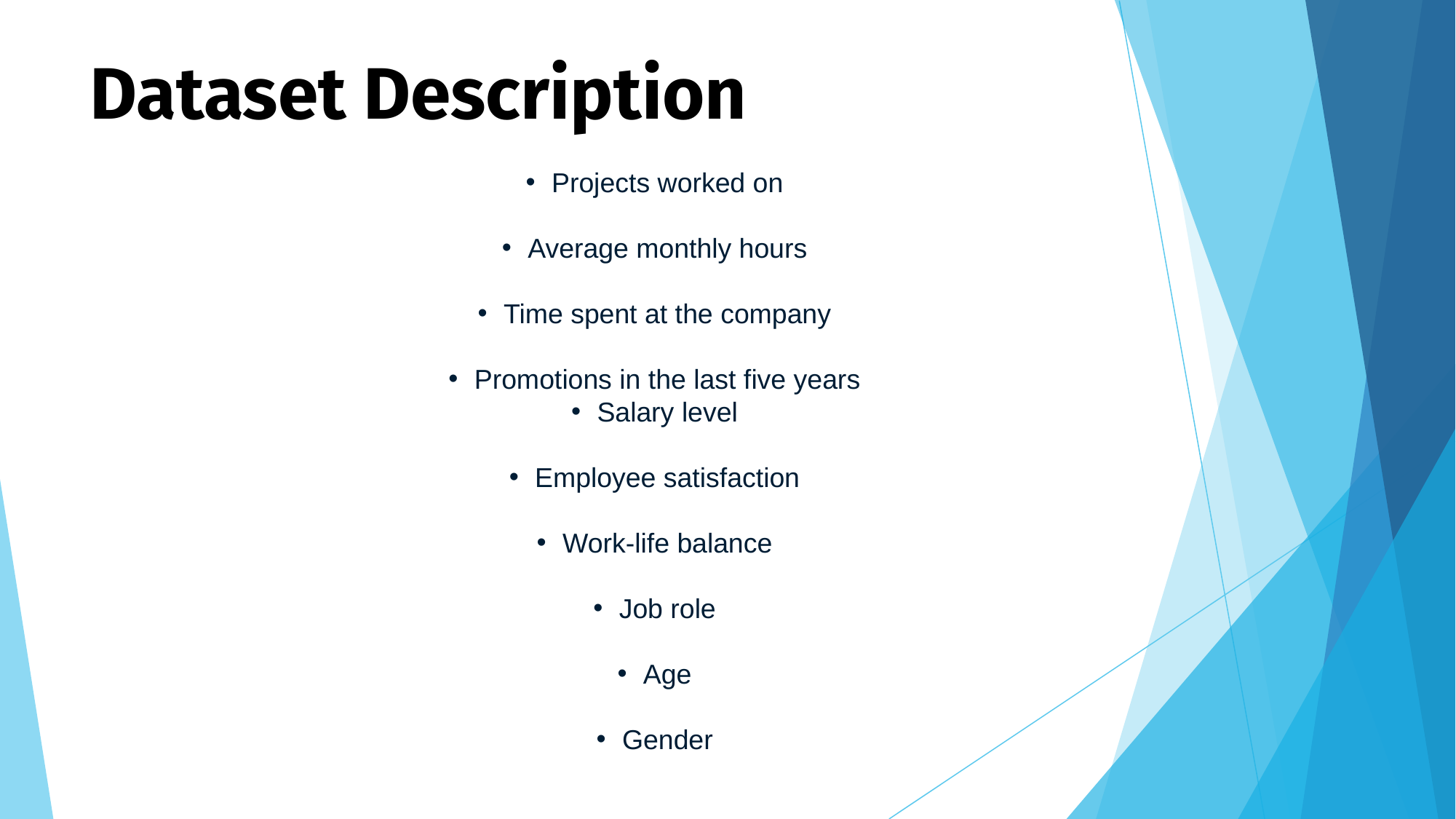

# Dataset Description
Projects worked on

Average monthly hours

Time spent at the company

Promotions in the last five years
Salary level

Employee satisfaction

Work-life balance

Job role

Age

Gender